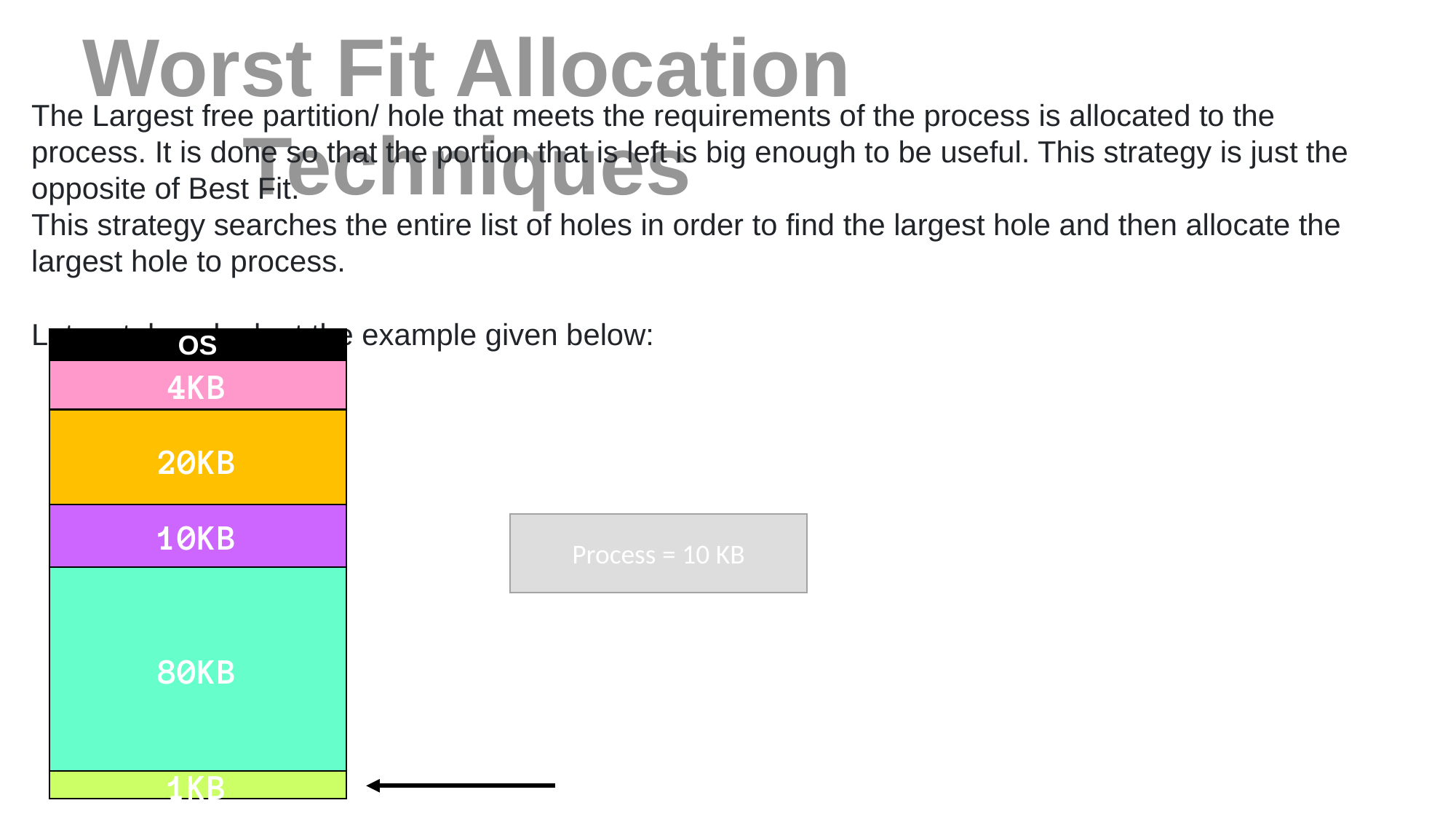

Worst Fit Allocation Techniques
The Largest free partition/ hole that meets the requirements of the process is allocated to the process. It is done so that the portion that is left is big enough to be useful. This strategy is just the opposite of Best Fit.
This strategy searches the entire list of holes in order to find the largest hole and then allocate the largest hole to process.

Let us take a look at the example given below:
OS
4KB

20KB
10KB
Process = 10 KB
80KB
1KB